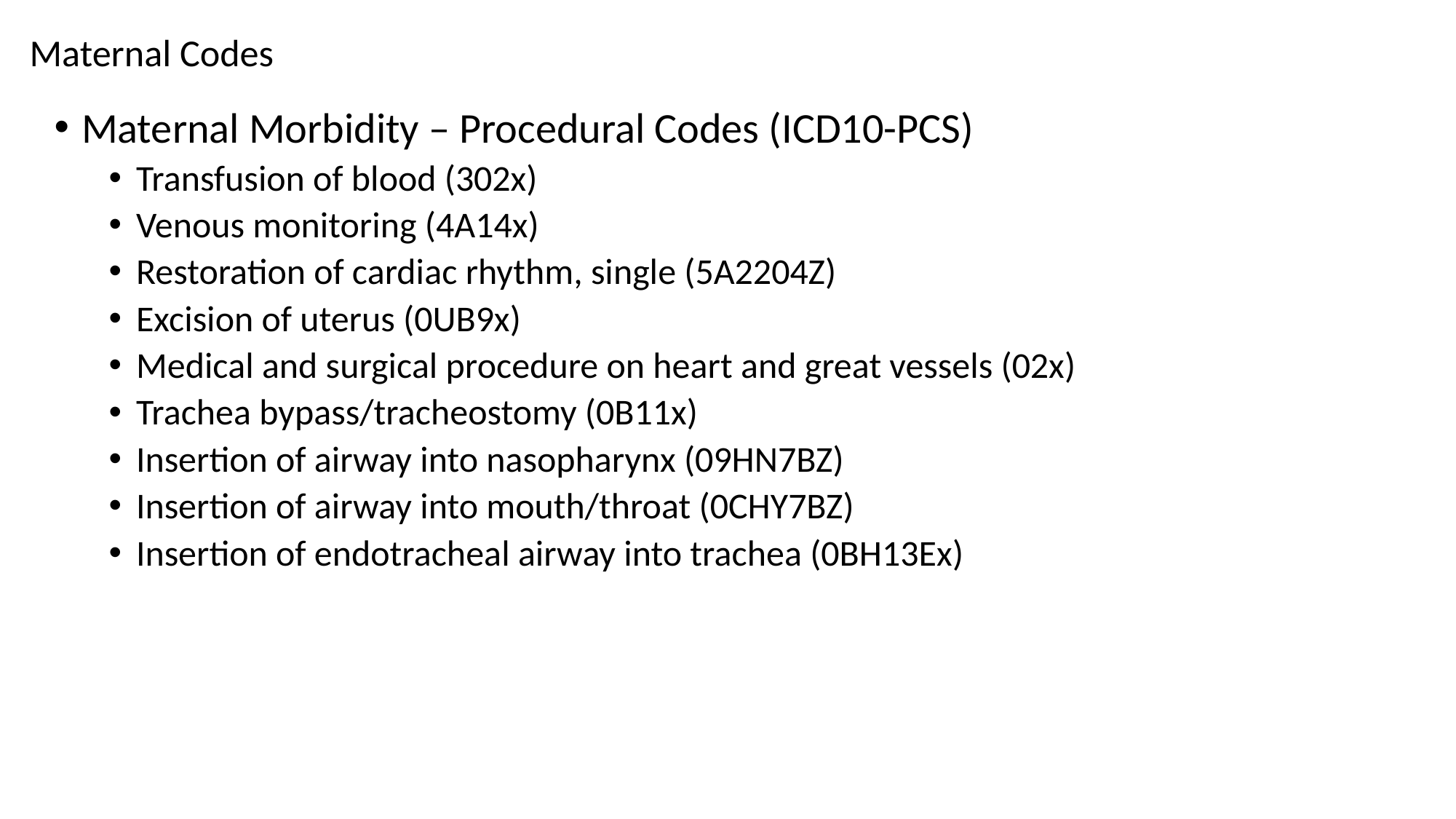

# Maternal Codes
Maternal Morbidity – Procedural Codes (ICD10-PCS)
Transfusion of blood (302x)
Venous monitoring (4A14x)
Restoration of cardiac rhythm, single (5A2204Z)
Excision of uterus (0UB9x)
Medical and surgical procedure on heart and great vessels (02x)
Trachea bypass/tracheostomy (0B11x)
Insertion of airway into nasopharynx (09HN7BZ)
Insertion of airway into mouth/throat (0CHY7BZ)
Insertion of endotracheal airway into trachea (0BH13Ex)